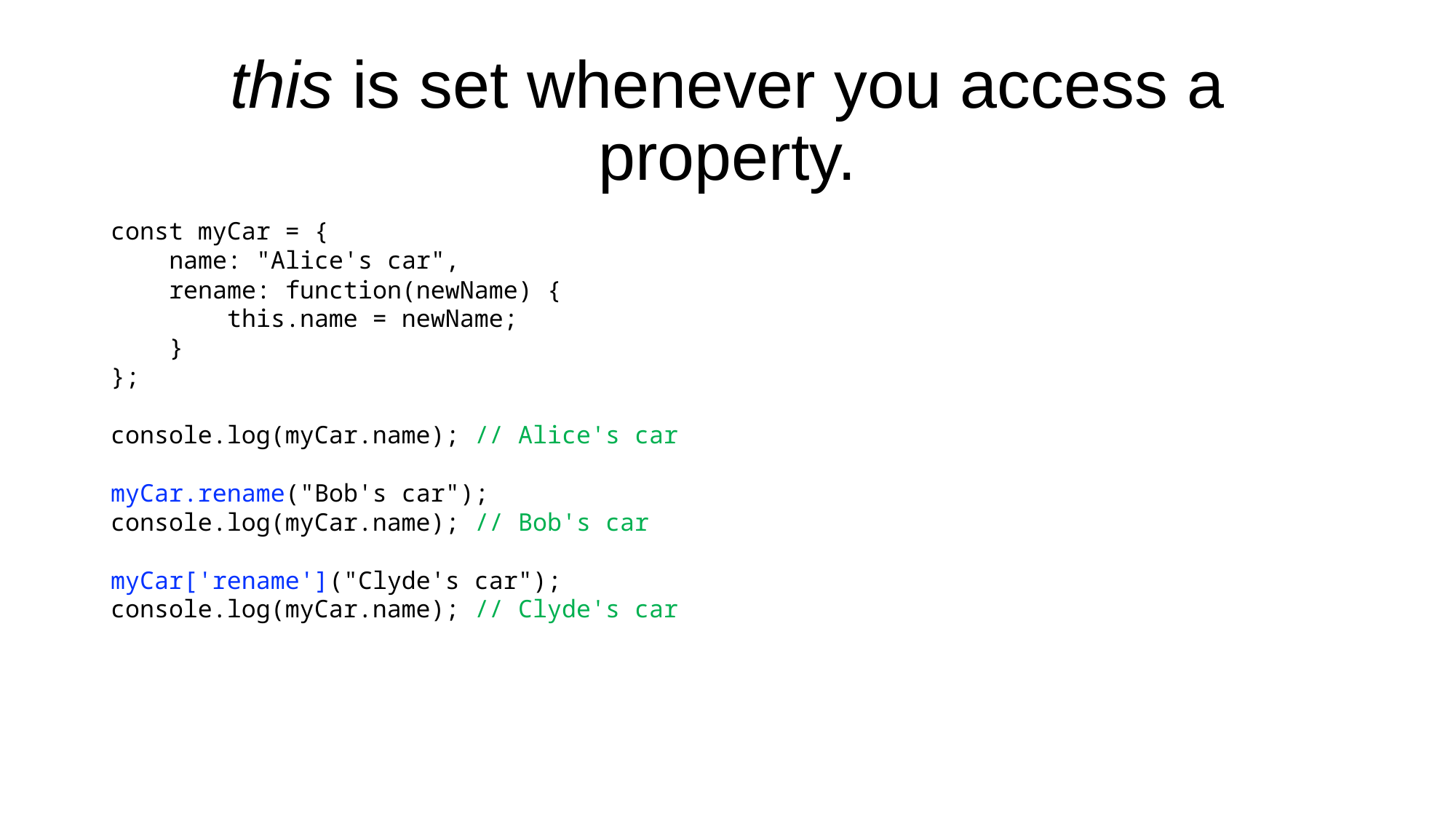

# this is set whenever you access a property.
const myCar = {
    name: "Alice's car",
    rename: function(newName) {
        this.name = newName;
    }
};

console.log(myCar.name); // Alice's car

myCar.rename("Bob's car");
console.log(myCar.name); // Bob's car

myCar['rename']("Clyde's car");
console.log(myCar.name); // Clyde's car